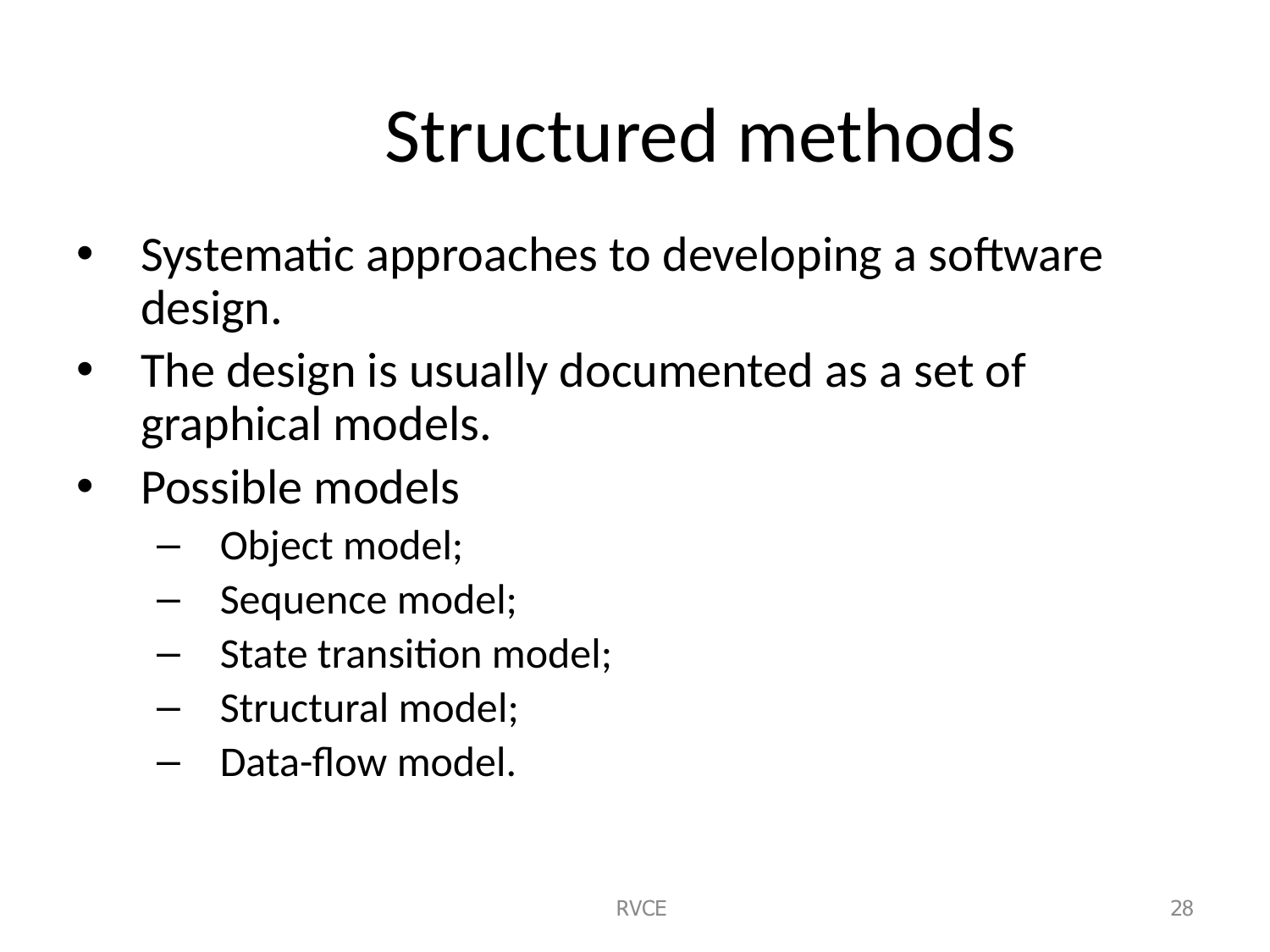

# Structured methods
Systematic approaches to developing a software design.
The design is usually documented as a set of graphical models.
Possible models
Object model;
Sequence model;
State transition model;
Structural model;
Data-flow model.
      RVCE
28